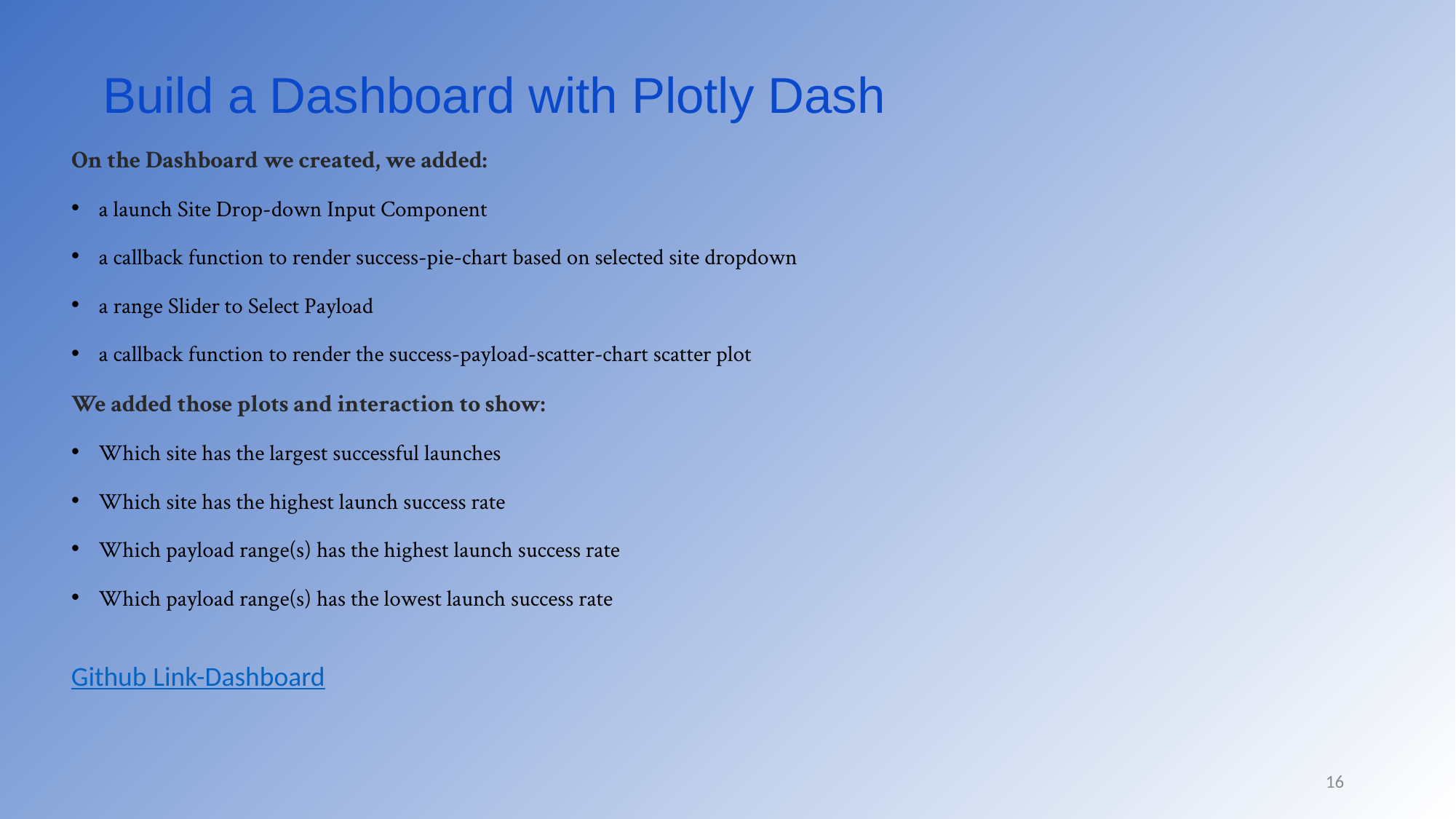

Build a Dashboard with Plotly Dash
On the Dashboard we created, we added:
a launch Site Drop-down Input Component
a callback function to render success-pie-chart based on selected site dropdown
a range Slider to Select Payload
a callback function to render the success-payload-scatter-chart scatter plot
We added those plots and interaction to show:
Which site has the largest successful launches
Which site has the highest launch success rate
Which payload range(s) has the highest launch success rate
Which payload range(s) has the lowest launch success rate
Github Link-Dashboard
16